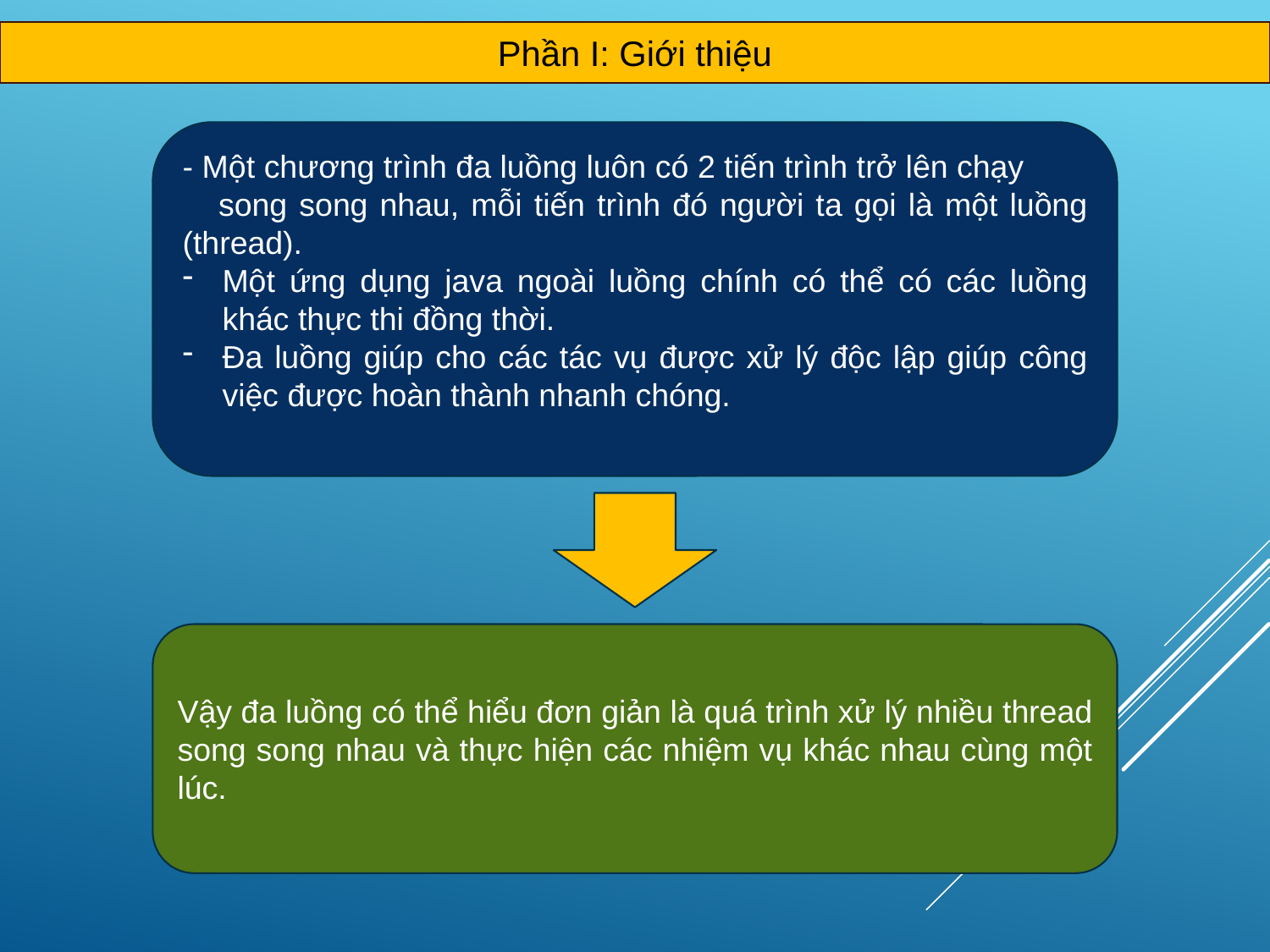

Phần I: Giới thiệu
- Một chương trình đa luồng luôn có 2 tiến trình trở lên chạy           song song nhau, mỗi tiến trình đó người ta gọi là một luồng (thread).
Một ứng dụng java ngoài luồng chính có thể có các luồng khác thực thi đồng thời.
Đa luồng giúp cho các tác vụ được xử lý độc lập giúp công việc được hoàn thành nhanh chóng.

Vậy đa luồng có thể hiểu đơn giản là quá trình xử lý nhiều thread song song nhau và thực hiện các nhiệm vụ khác nhau cùng một lúc.